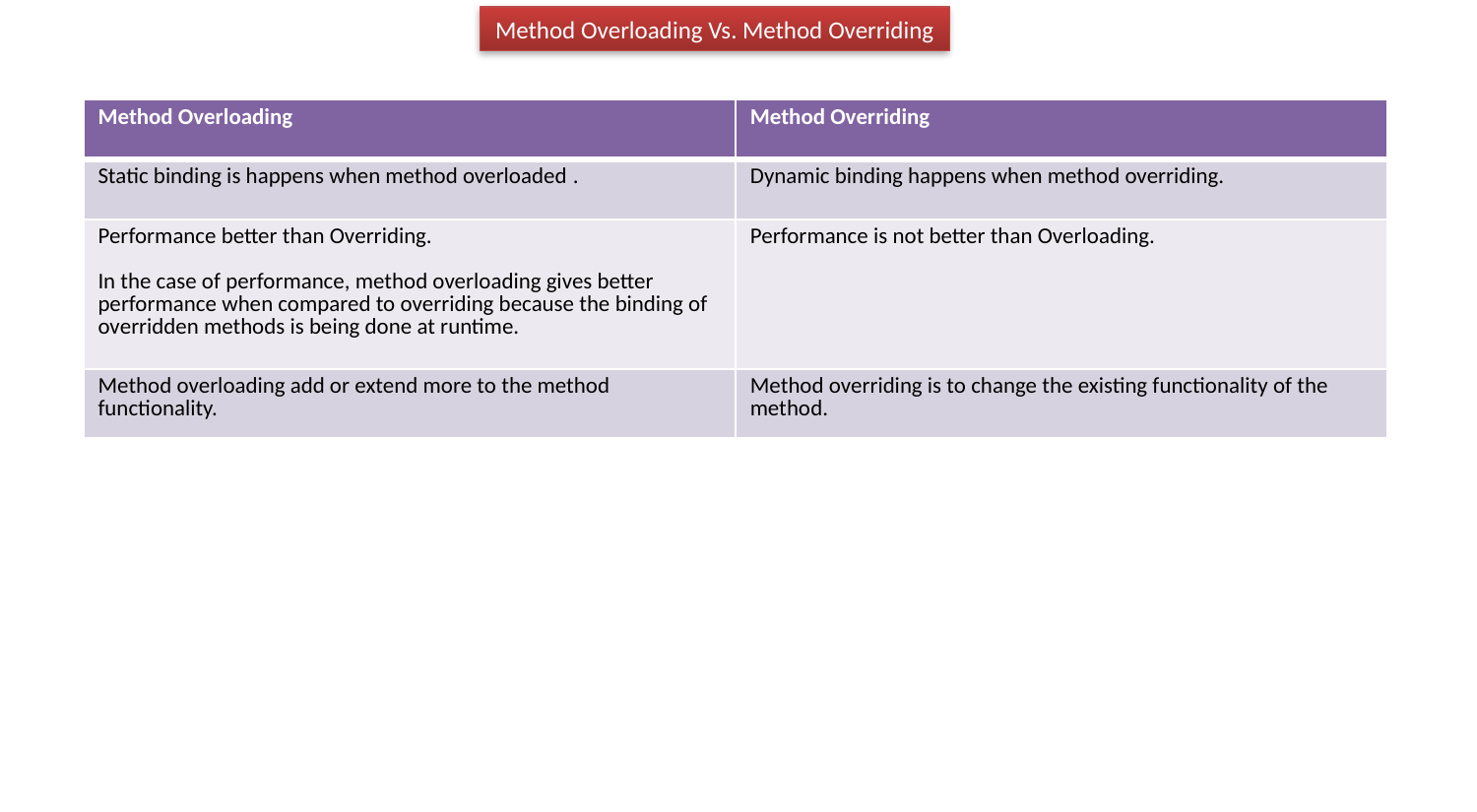

Method Overloading Vs. Method Overriding

| Method Overloading | Method Overriding |
| --- | --- |
| Static binding is happens when method overloaded . | Dynamic binding happens when method overriding. |
| Performance better than Overriding. In the case of performance, method overloading gives better performance when compared to overriding because the binding of overridden methods is being done at runtime. | Performance is not better than Overloading. |
| Method overloading add or extend more to the method functionality. | Method overriding is to change the existing functionality of the method. |